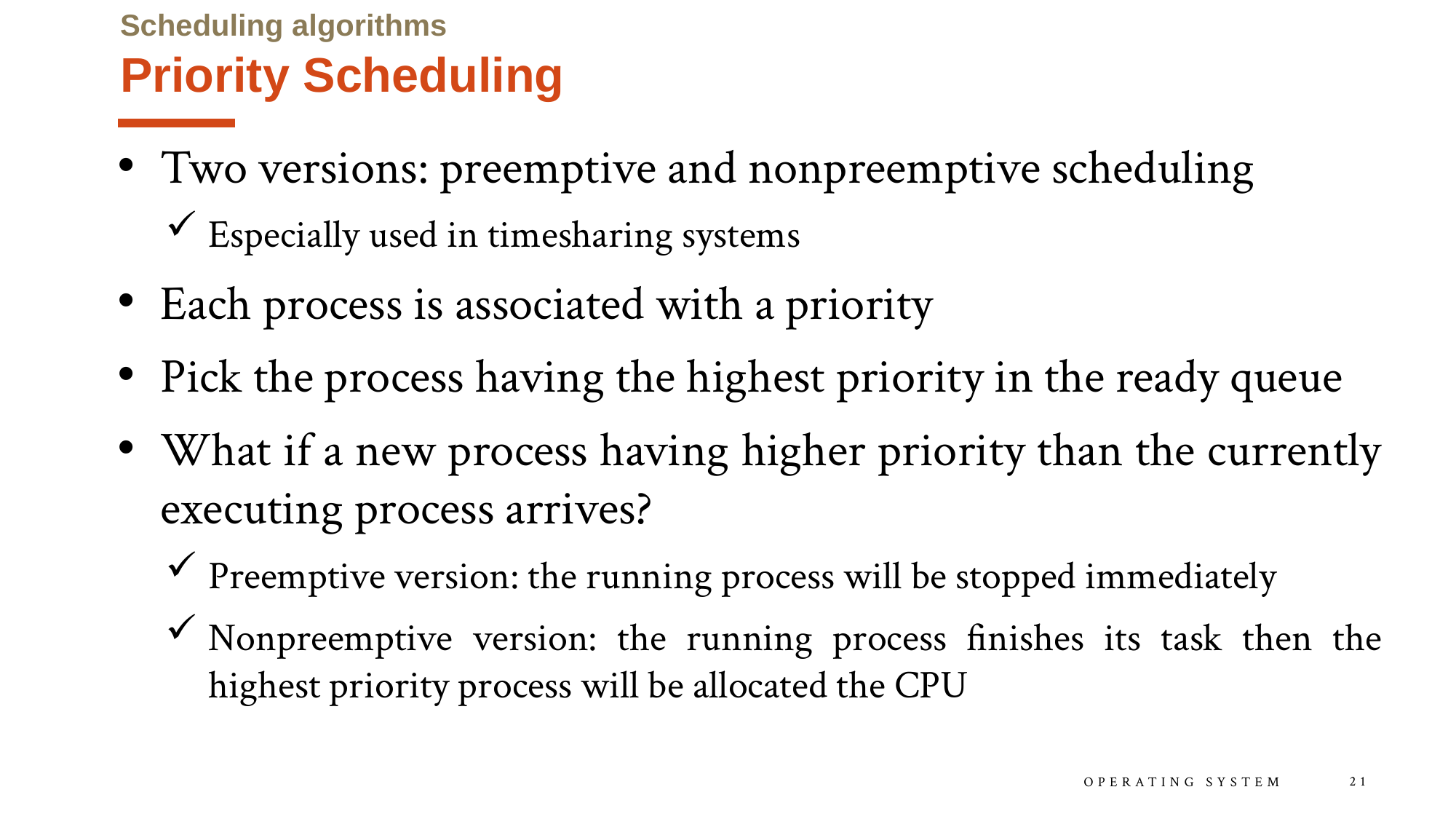

Scheduling algorithms
# Priority Scheduling
Two versions: preemptive and nonpreemptive scheduling
Especially used in timesharing systems
Each process is associated with a priority
Pick the process having the highest priority in the ready queue
What if a new process having higher priority than the currently executing process arrives?
Preemptive version: the running process will be stopped immediately
Nonpreemptive version: the running process finishes its task then the highest priority process will be allocated the CPU

Operating System
21